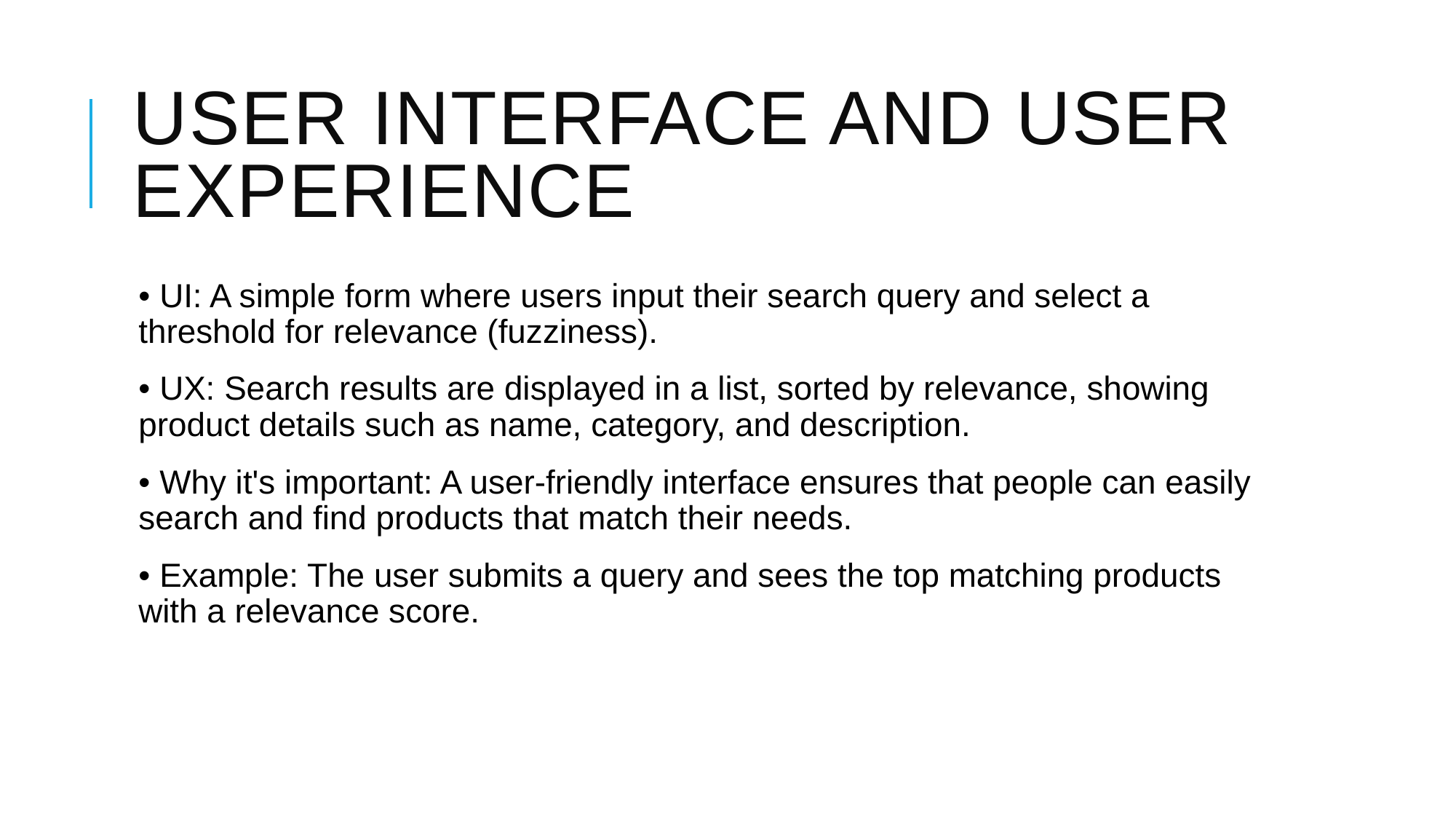

# User Interface and User Experience
• UI: A simple form where users input their search query and select a threshold for relevance (fuzziness).
• UX: Search results are displayed in a list, sorted by relevance, showing product details such as name, category, and description.
• Why it's important: A user-friendly interface ensures that people can easily search and find products that match their needs.
• Example: The user submits a query and sees the top matching products with a relevance score.